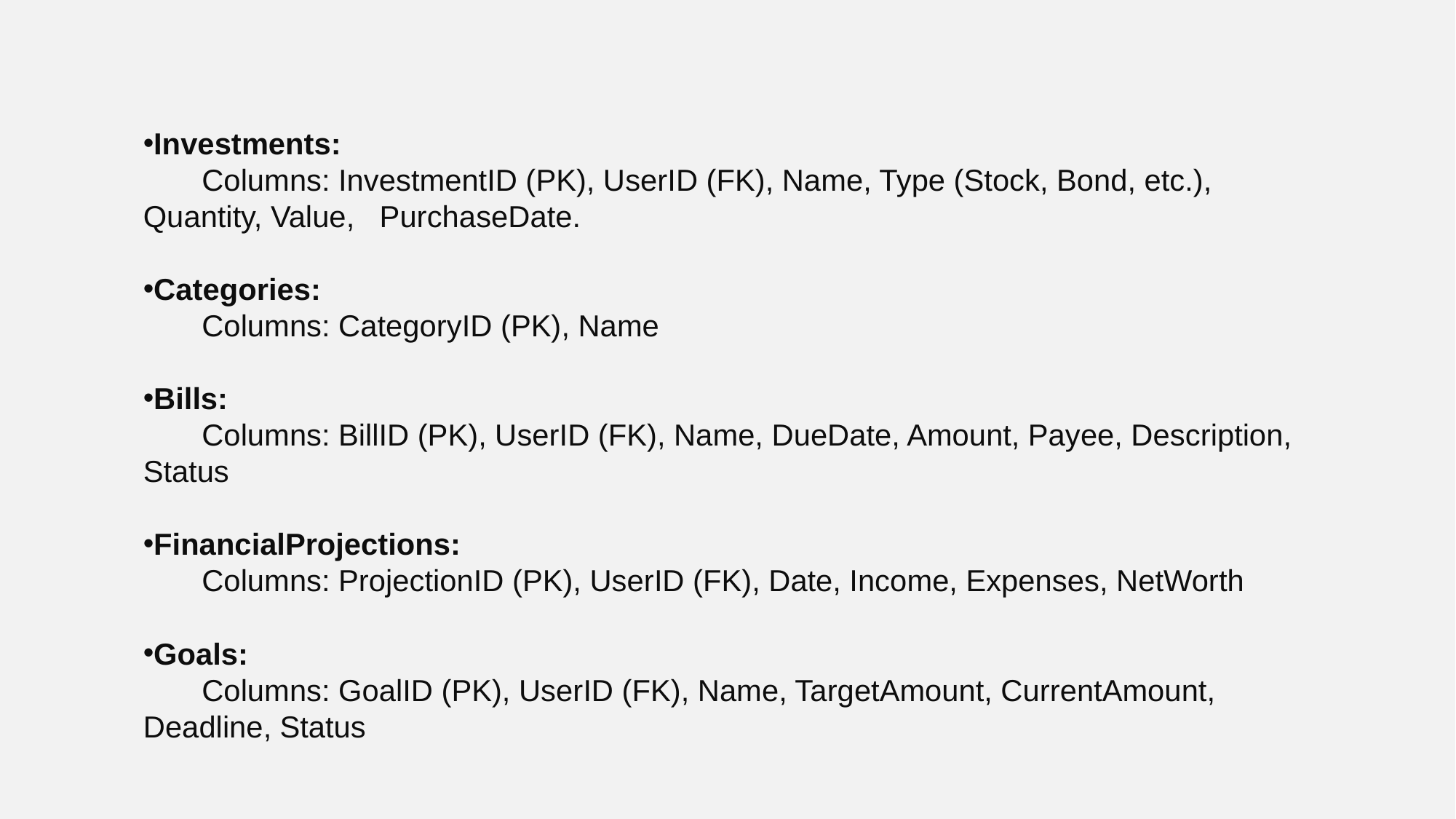

Investments:
       Columns: InvestmentID (PK), UserID (FK), Name, Type (Stock, Bond, etc.), Quantity, Value,   PurchaseDate.

Categories:
       Columns: CategoryID (PK), Name

Bills:
       Columns: BillID (PK), UserID (FK), Name, DueDate, Amount, Payee, Description, Status

FinancialProjections:
       Columns: ProjectionID (PK), UserID (FK), Date, Income, Expenses, NetWorth

Goals:
       Columns: GoalID (PK), UserID (FK), Name, TargetAmount, CurrentAmount, Deadline, Status